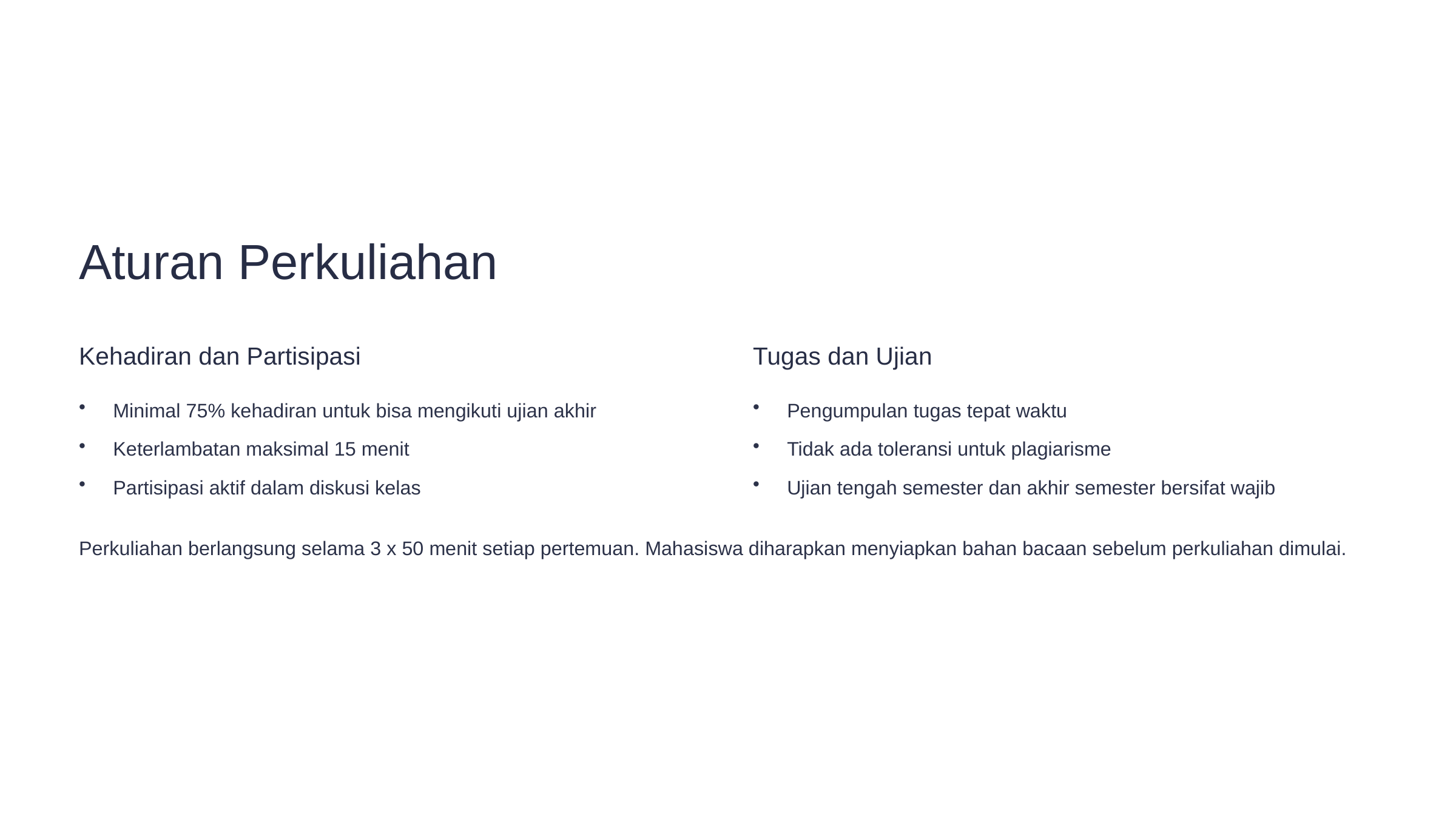

Aturan Perkuliahan
Kehadiran dan Partisipasi
Tugas dan Ujian
Minimal 75% kehadiran untuk bisa mengikuti ujian akhir
Pengumpulan tugas tepat waktu
Keterlambatan maksimal 15 menit
Tidak ada toleransi untuk plagiarisme
Partisipasi aktif dalam diskusi kelas
Ujian tengah semester dan akhir semester bersifat wajib
Perkuliahan berlangsung selama 3 x 50 menit setiap pertemuan. Mahasiswa diharapkan menyiapkan bahan bacaan sebelum perkuliahan dimulai.